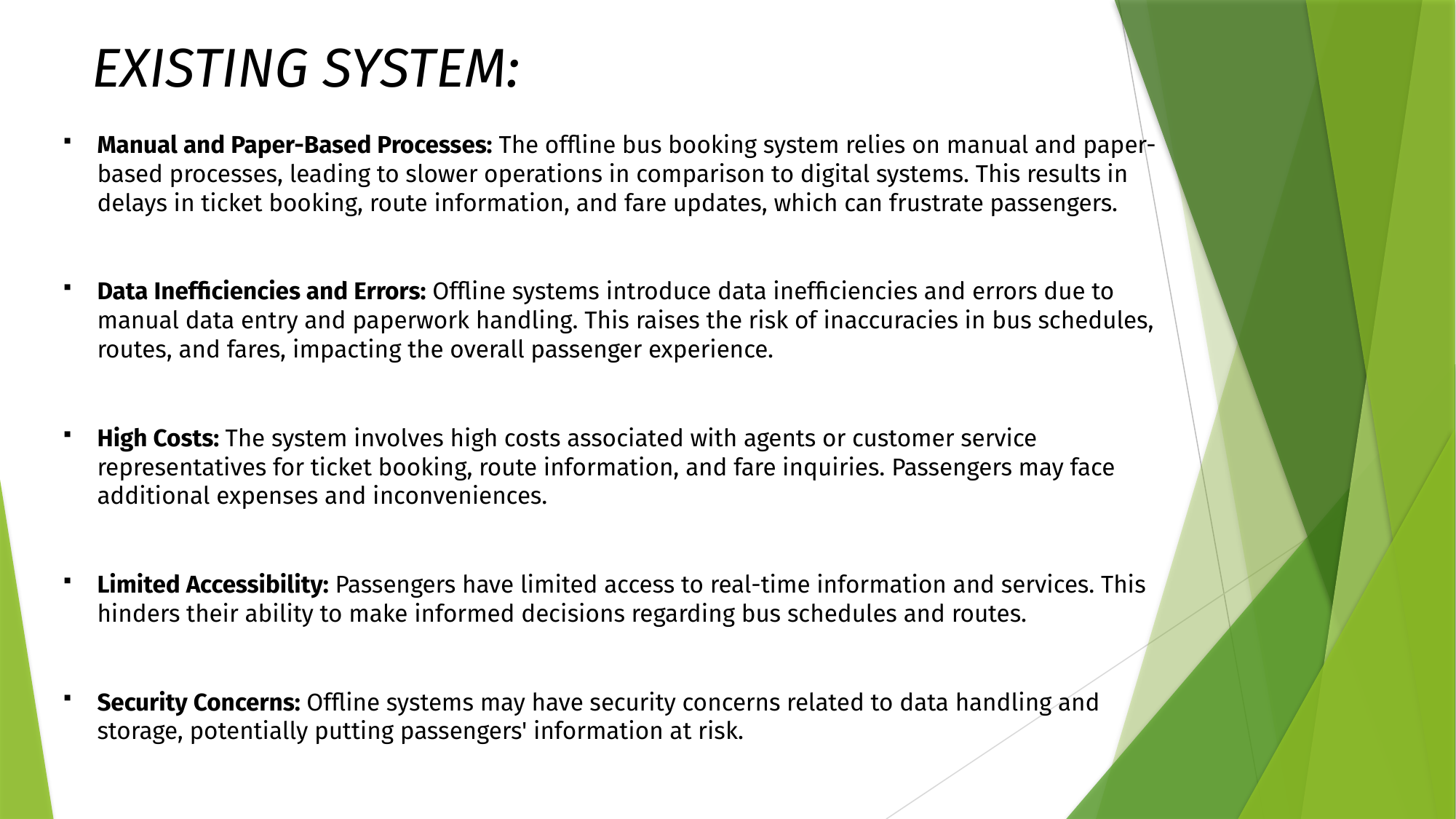

# EXISTING SYSTEM:
Manual and Paper-Based Processes: The offline bus booking system relies on manual and paper-based processes, leading to slower operations in comparison to digital systems. This results in delays in ticket booking, route information, and fare updates, which can frustrate passengers.

Data Inefficiencies and Errors: Offline systems introduce data inefficiencies and errors due to manual data entry and paperwork handling. This raises the risk of inaccuracies in bus schedules, routes, and fares, impacting the overall passenger experience.

High Costs: The system involves high costs associated with agents or customer service representatives for ticket booking, route information, and fare inquiries. Passengers may face additional expenses and inconveniences.

Limited Accessibility: Passengers have limited access to real-time information and services. This hinders their ability to make informed decisions regarding bus schedules and routes.

Security Concerns: Offline systems may have security concerns related to data handling and storage, potentially putting passengers' information at risk.